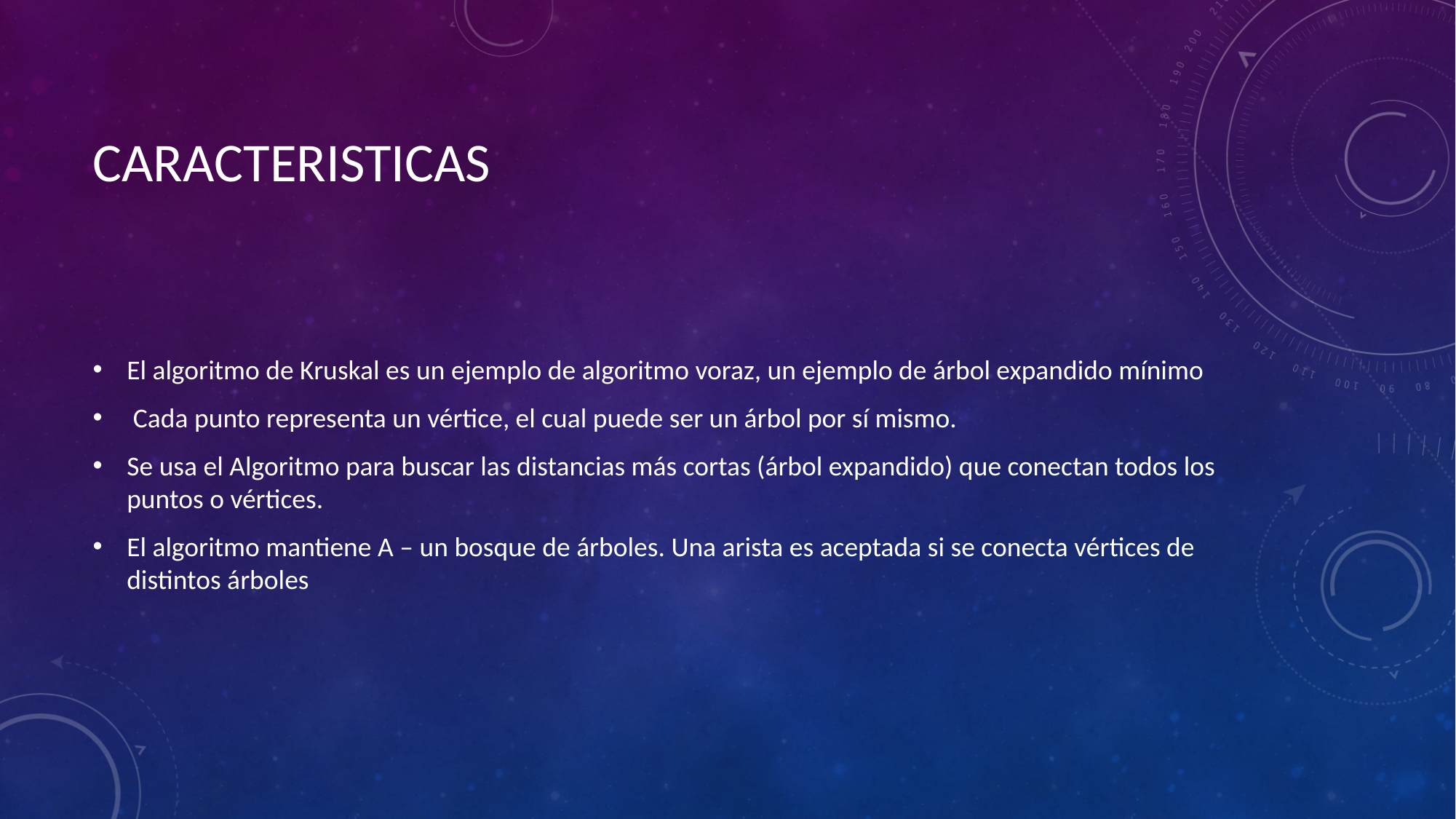

# CARACTERISTICAS
El algoritmo de Kruskal es un ejemplo de algoritmo voraz, un ejemplo de árbol expandido mínimo
 Cada punto representa un vértice, el cual puede ser un árbol por sí mismo.
Se usa el Algoritmo para buscar las distancias más cortas (árbol expandido) que conectan todos los puntos o vértices.
El algoritmo mantiene A – un bosque de árboles. Una arista es aceptada si se conecta vértices de distintos árboles